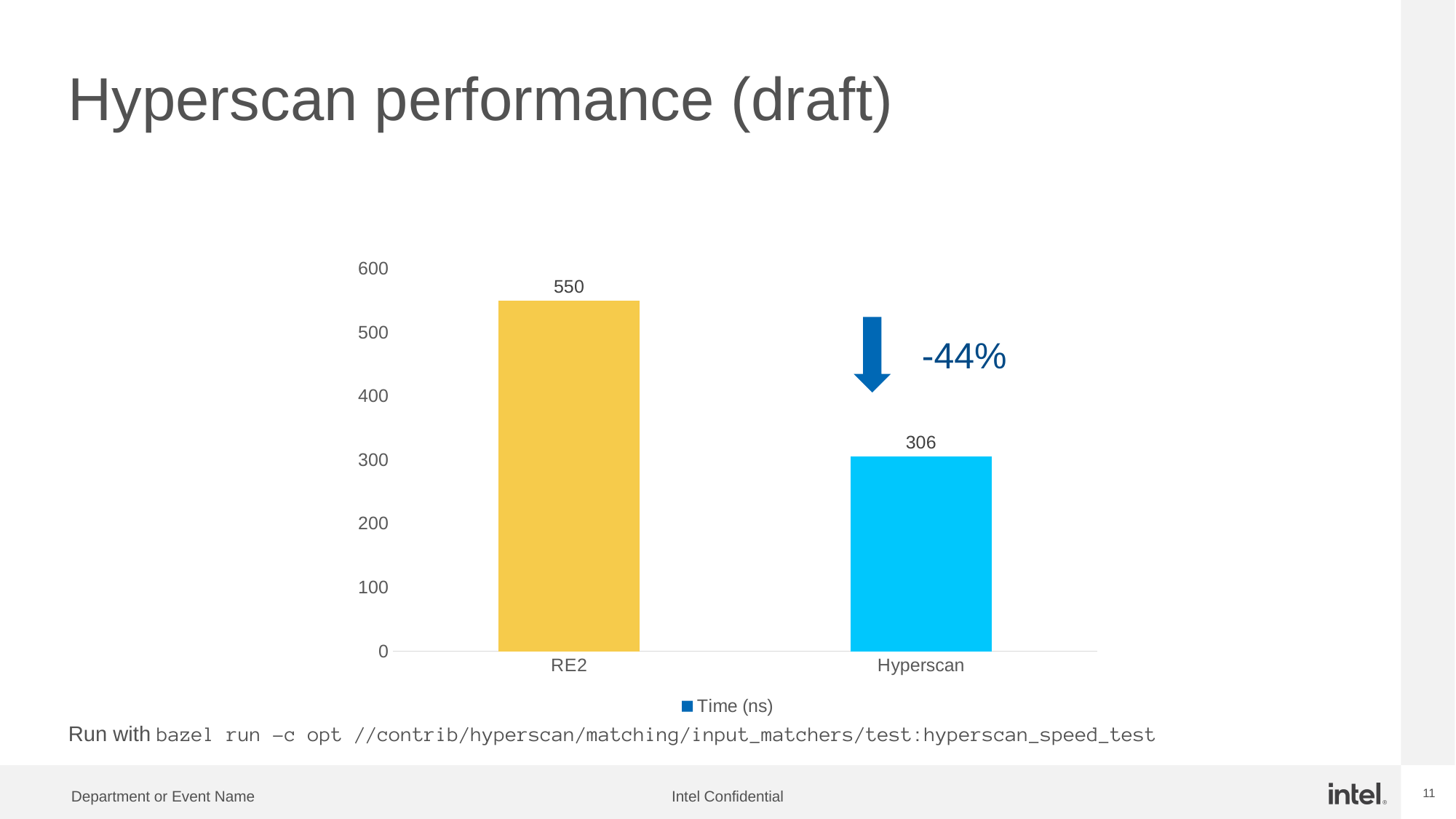

# Hyperscan performance (draft)

### Chart

| Category | Time (ns) |
|---|---|
| RE2 | 550.0 |
| Hyperscan | 306.0 |
-44%
Run with bazel run -c opt //contrib/hyperscan/matching/input_matchers/test:hyperscan_speed_test